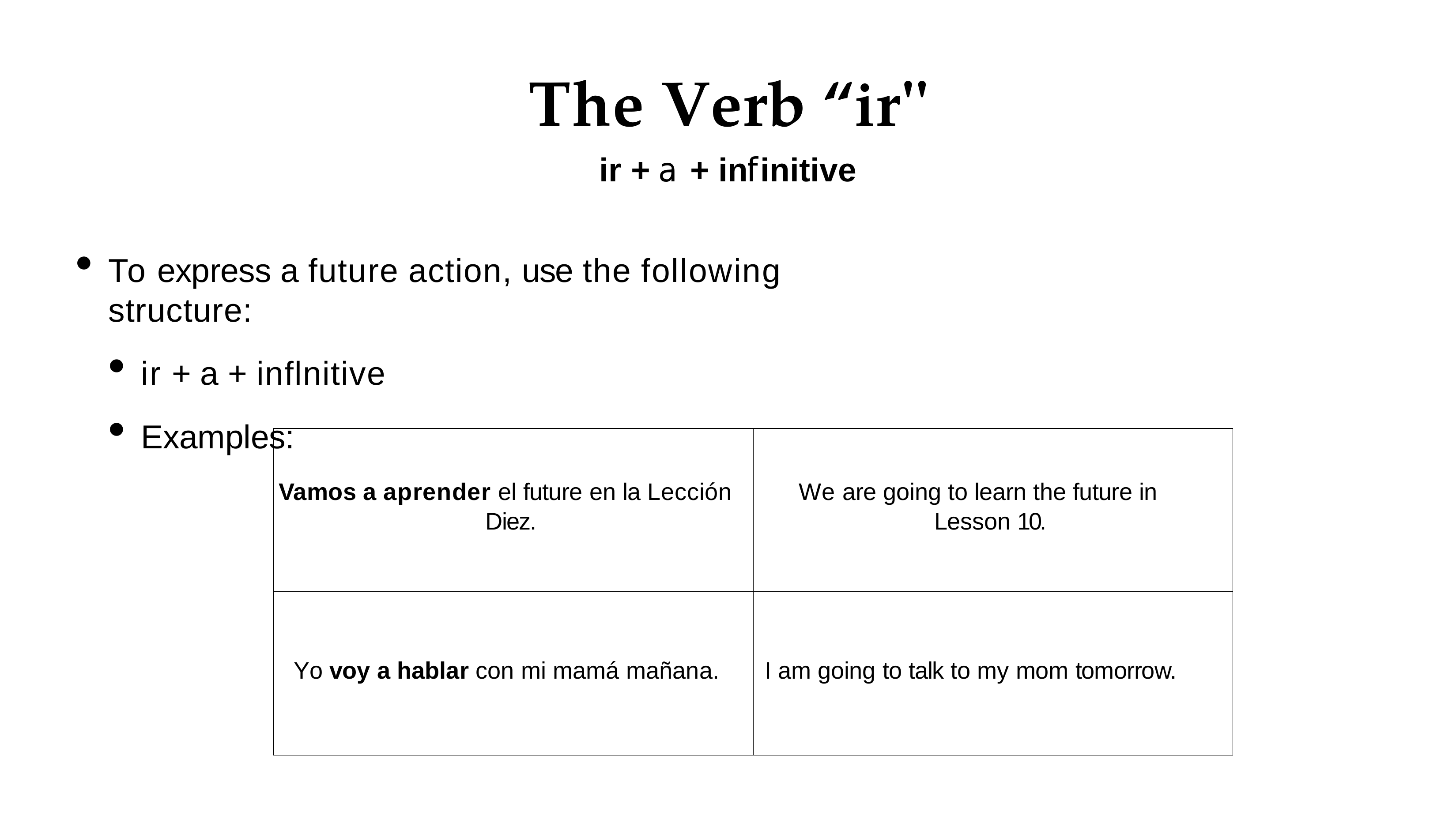

# The Verb “ir"
ir + a + infinitive
To express a future action, use the following structure:
ir + a + inflnitive
Examples:
| Vamos a aprender el future en la Lección Diez. | We are going to learn the future in Lesson 10. |
| --- | --- |
| Yo voy a hablar con mi mamá mañana. | I am going to talk to my mom tomorrow. |